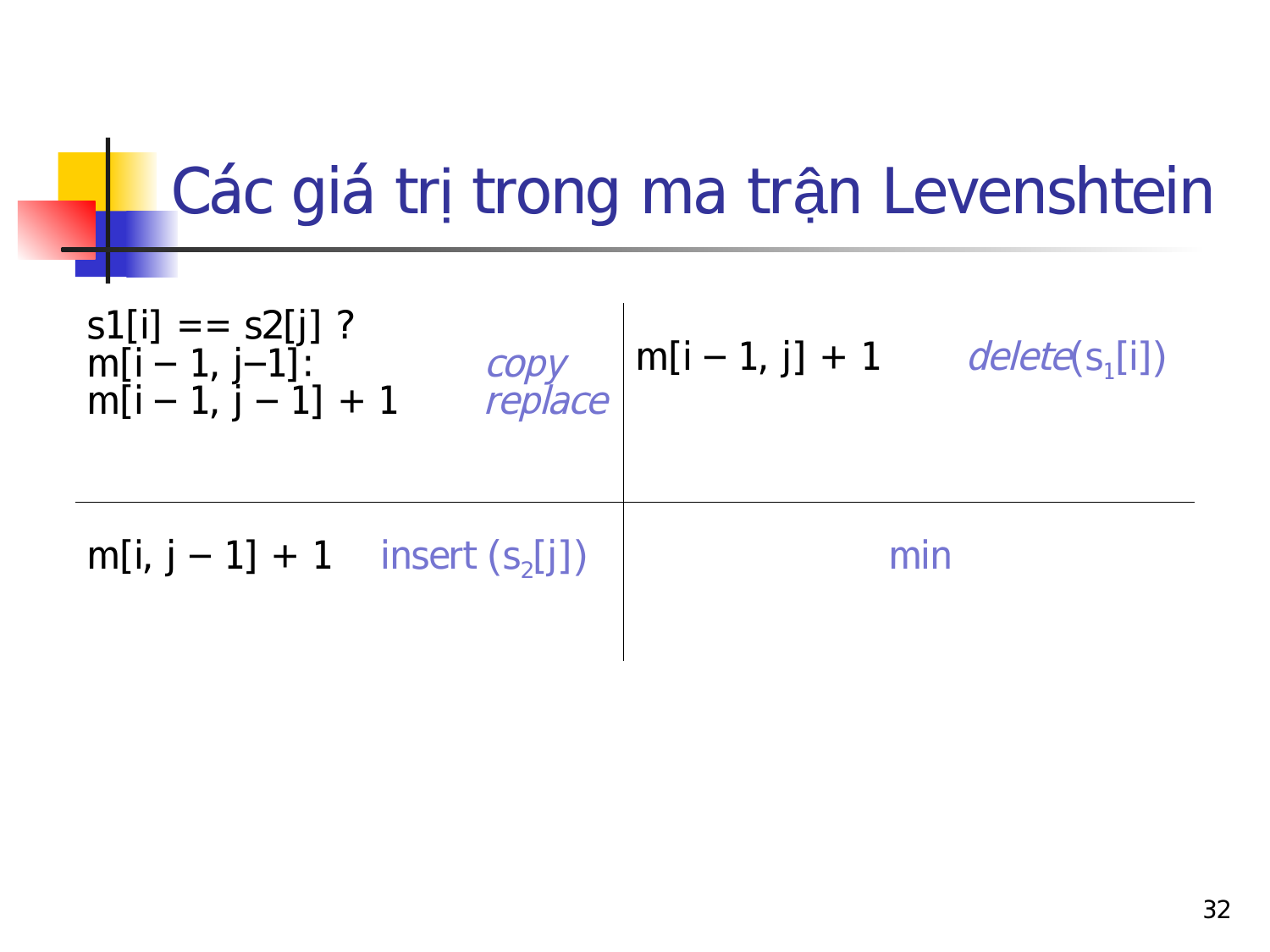

Các giá trị trong ma trận Levenshtein
| s1[i] == s2[j] ? m[i – 1, j–1]: copy m[i – 1, j – 1] + 1 replace | m[i – 1, j] + 1 delete(s1[i]) |
| --- | --- |
| m[i, j – 1] + 1 insert (s2[j]) | min |
32